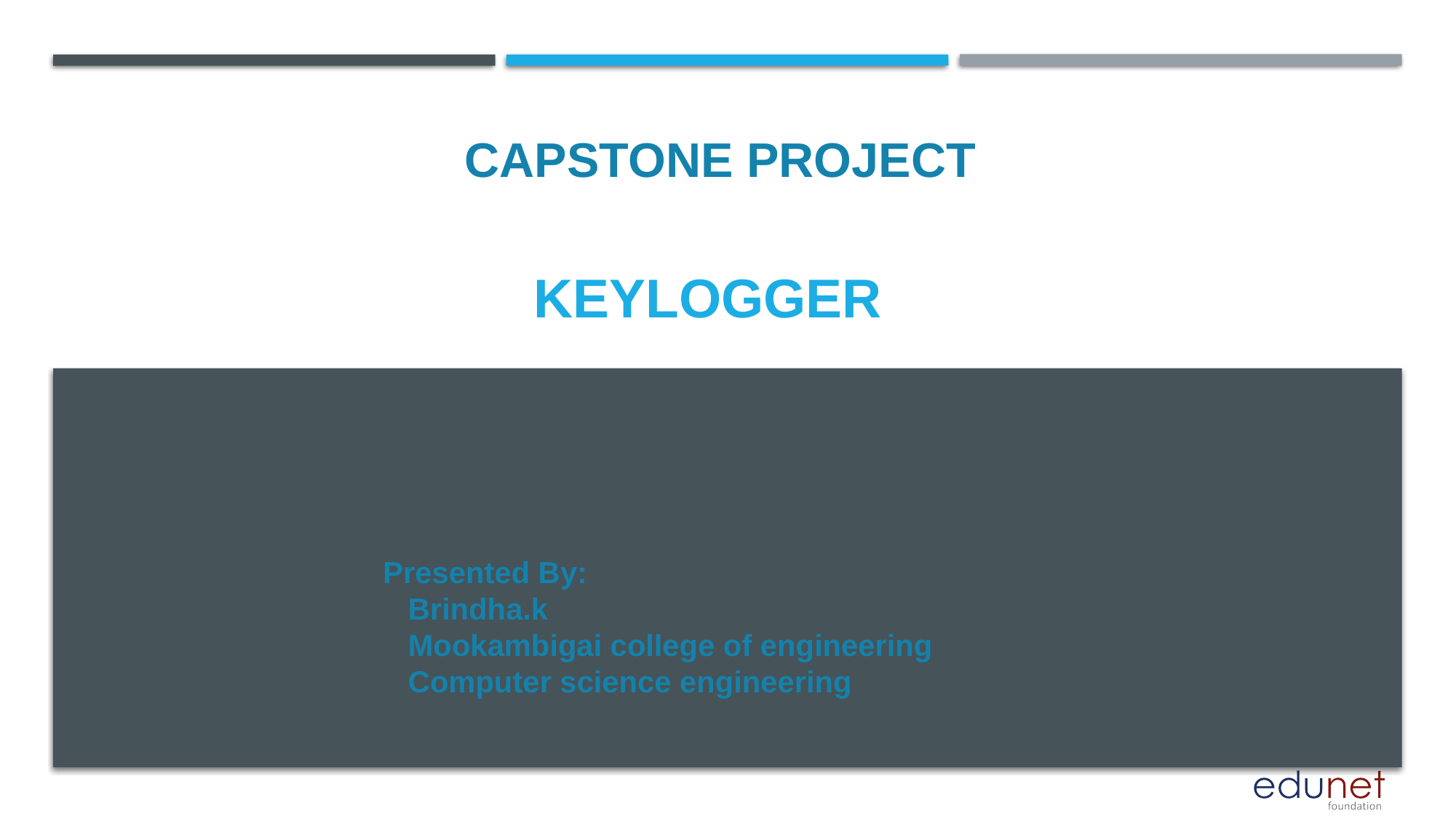

CAPSTONE PROJECT
# keylogger
Presented By:
   Brindha.k
   Mookambigai college of engineering
   Computer science engineering